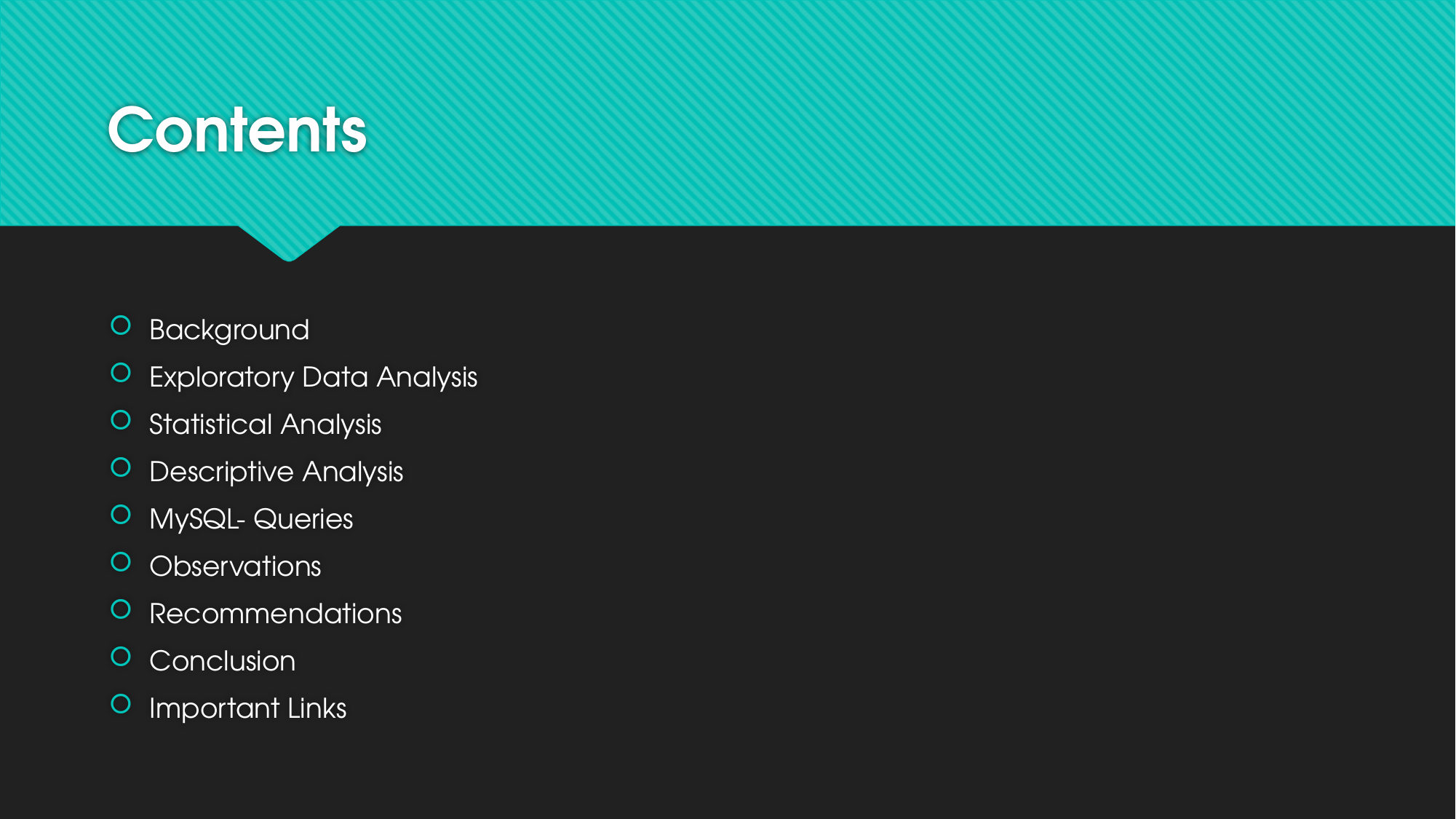

# Contents
Background
Exploratory Data Analysis
Statistical Analysis
Descriptive Analysis
MySQL- Queries
Observations
Recommendations
Conclusion
Important Links